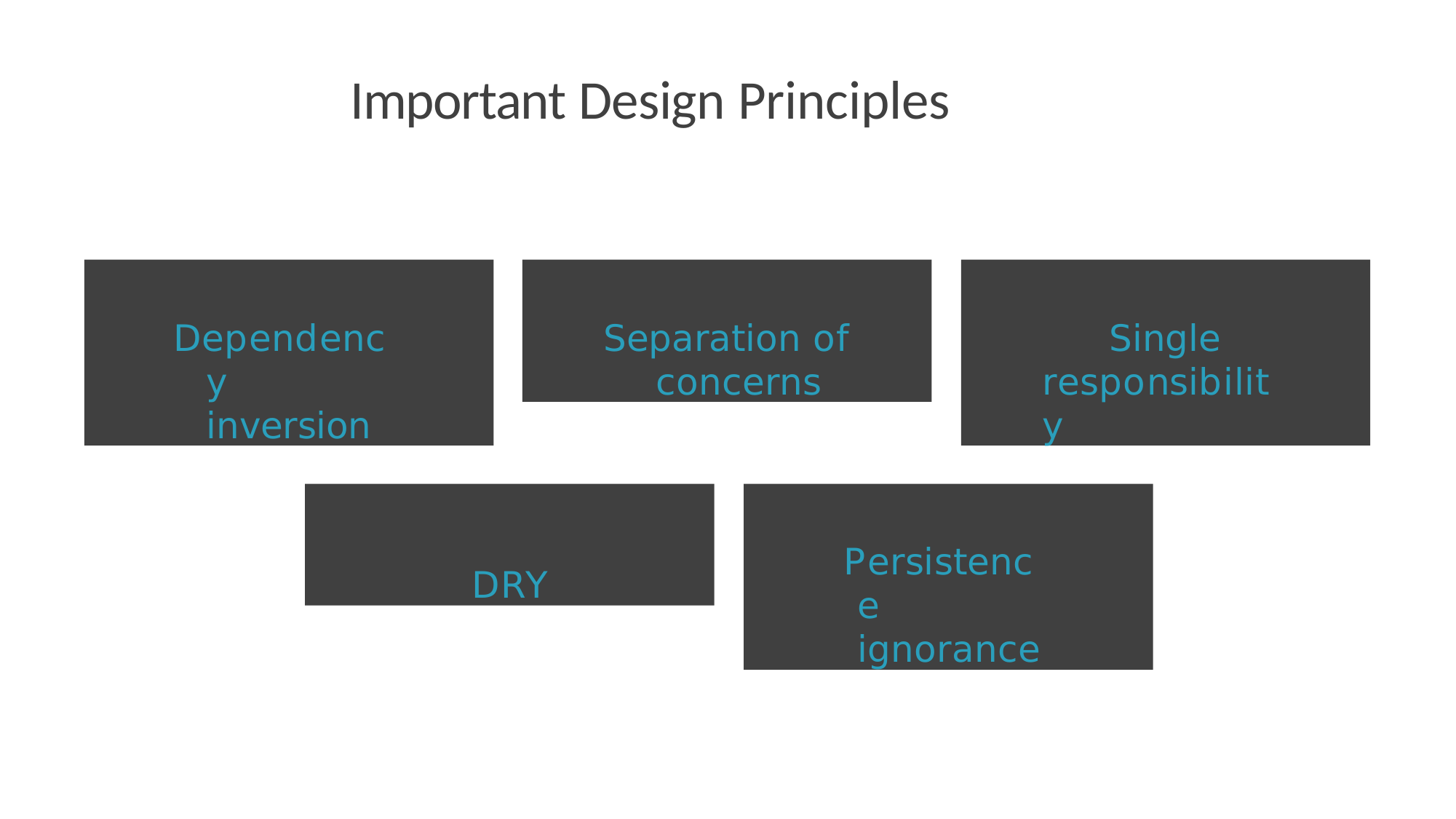

# Important Design Principles

Dependency  inversion

Separation of  concerns

Single  responsibility

DRY

Persistence  ignorance